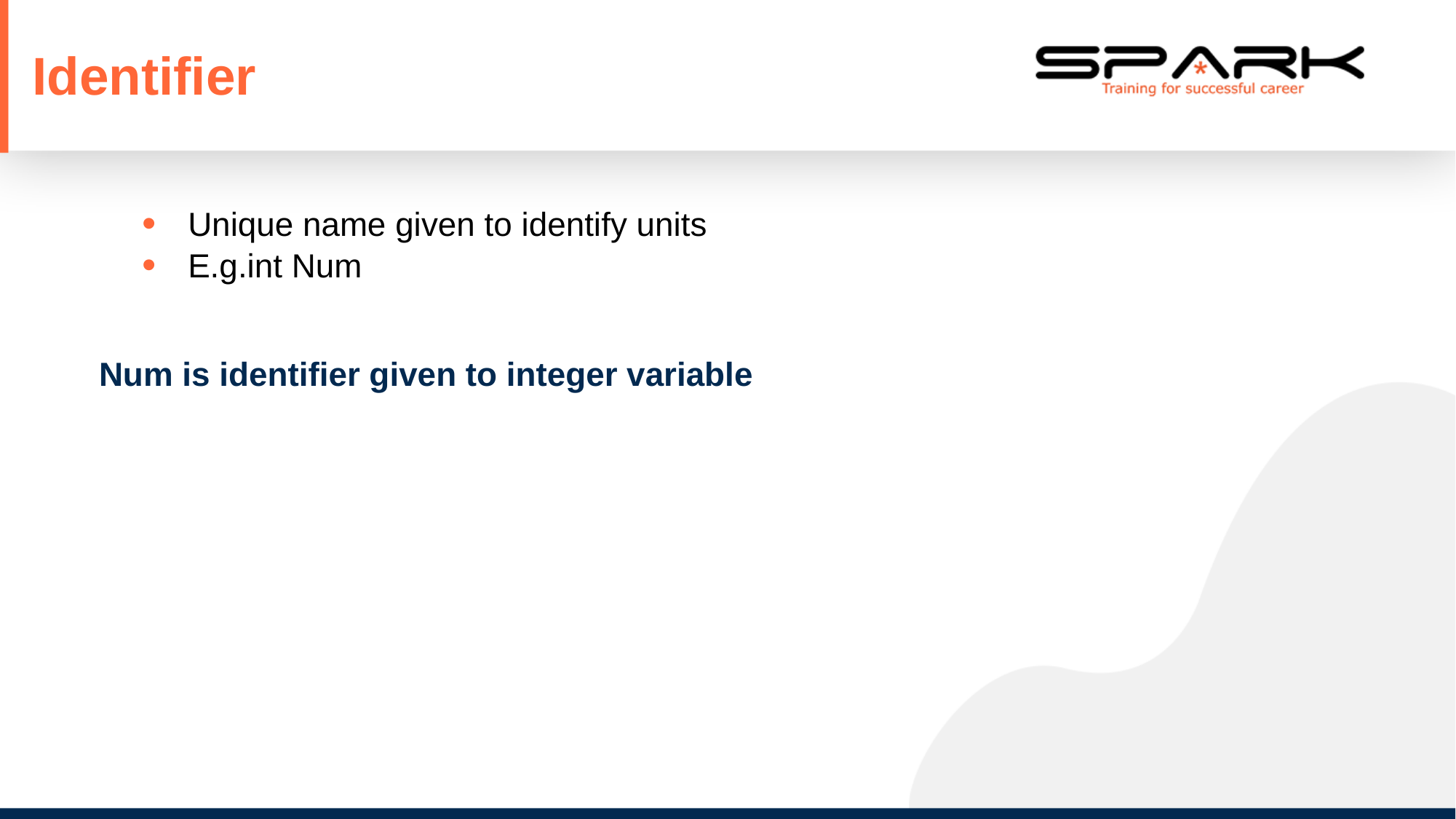

Identifier
  Unique name given to identify units
  E.g.int Num

             Num is identifier given to integer variable